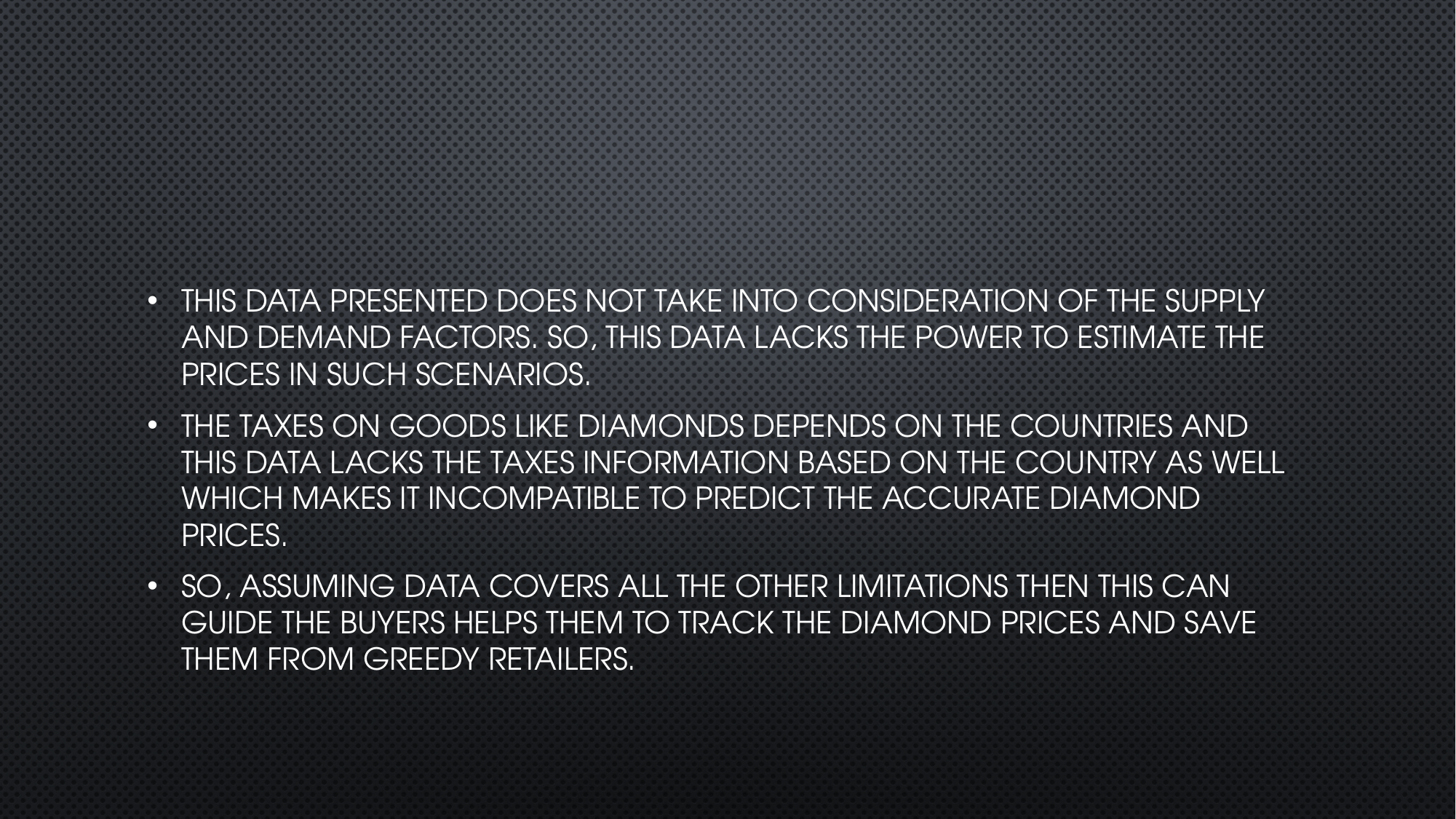

This data presented does not take into consideration of the supply and demand factors. So, this data lacks the power to estimate the prices in such scenarios.
the taxes on goods like diamonds depends on the countries and this data lacks the taxes information based on the country as well which makes it incompatible to predict the accurate diamond prices.
So, assuming data covers all the other limitations then this can guide the buyers helps them to track the diamond prices and save them from greedy retailers.